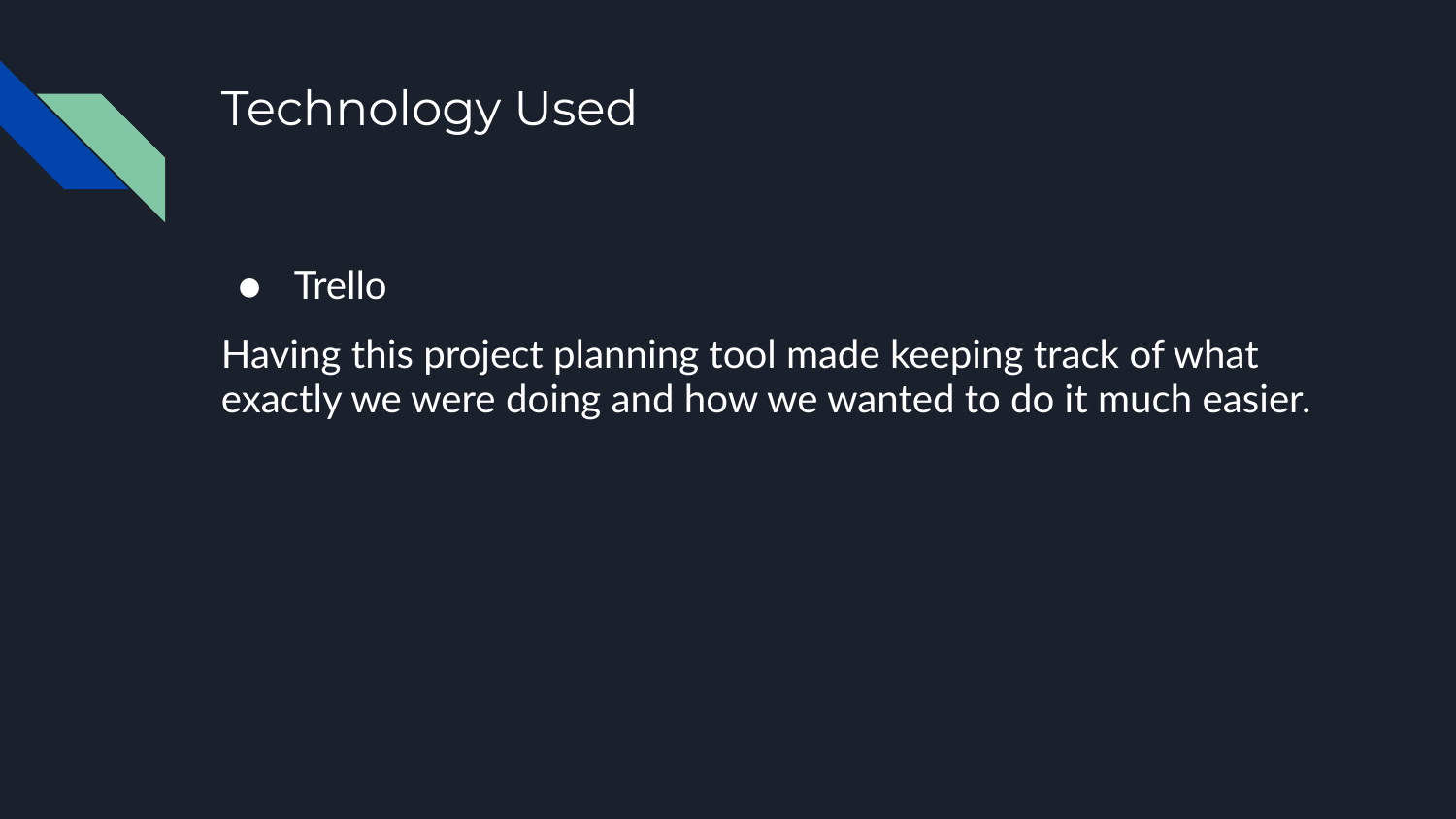

# Technology Used
Trello
Having this project planning tool made keeping track of what exactly we were doing and how we wanted to do it much easier.